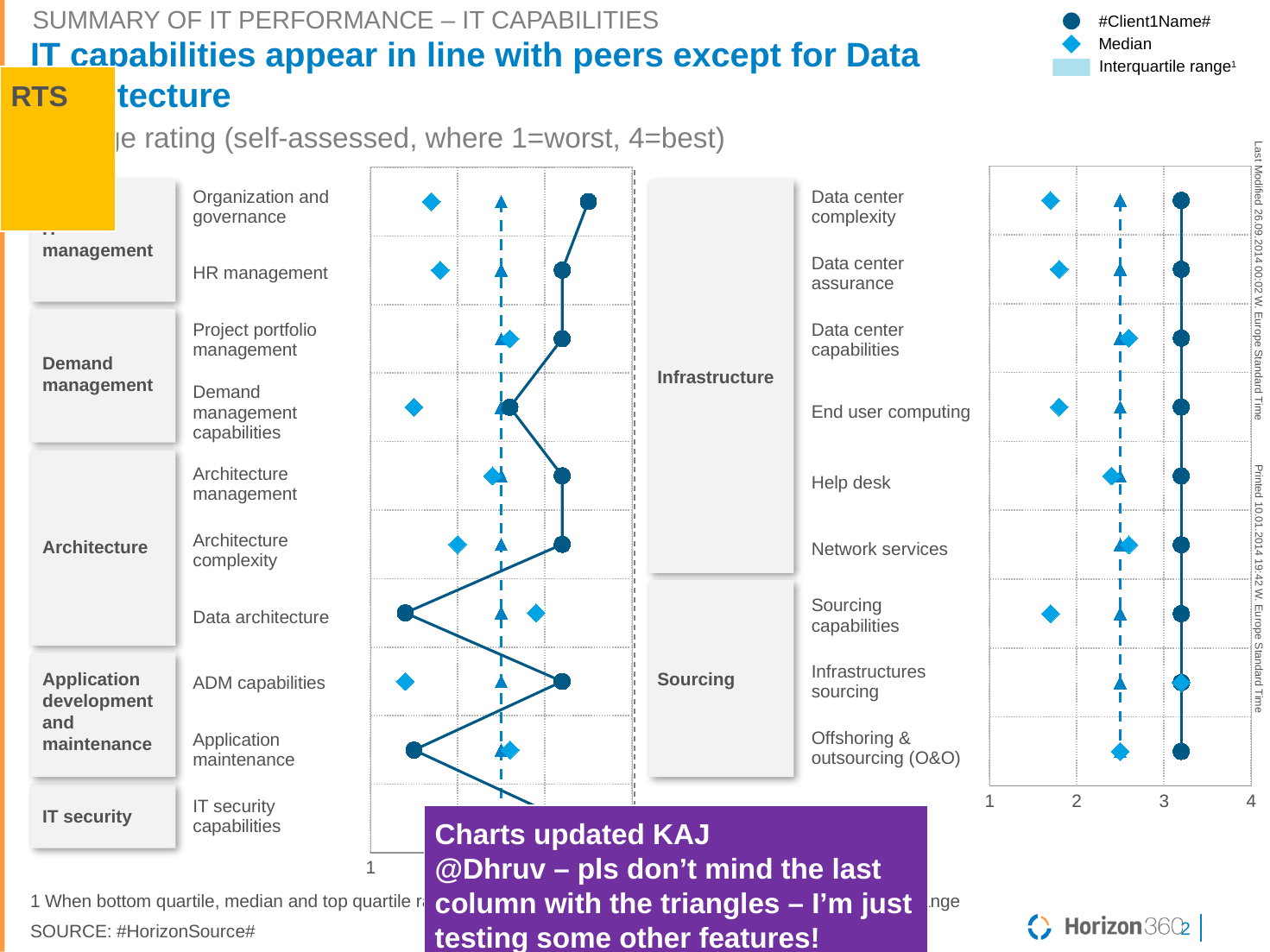

SUMMARY OF IT PERFORMANCE – IT CAPABILITIES
#Client1Name#

# IT capabilities appear in line with peers except for Data Architecture

Median
Interquartile range1

RTS
Average rating (self-assessed, where 1=worst, 4=best)

### Chart

| Category | #G1Med# | #Cl1N# | #P1N# |
|---|---|---|---|

### Chart

| Category | #G1Med# | #Cl1N# | #P1N# |
|---|---|---|---|
| Organization and governance |
| --- |
| HR management |
| Project portfolio management |
| Demand management capabilities |
| Architecture management |
| Architecture complexity |
| Data architecture |
| ADM capabilities |
| Application maintenance |
| IT security capabilities |
| Data center complexity |
| --- |
| Data center assurance |
| Data center capabilities |
| End user computing |
| Help desk |
| Network services |
| Sourcing capabilities |
| Infrastructures sourcing |
| Offshoring & outsourcing (O&O) |

Infrastructure

IT management

Demand management

Architecture

Sourcing

Application development and maintenance

IT security
Charts updated KAJ
@Dhruv – pls don’t mind the last column with the triangles – I’m just testing some other features!
1 When bottom quartile, median and top quartile ratings coincide, the median will be shown with no interquartile range
SOURCE: #HorizonSource#